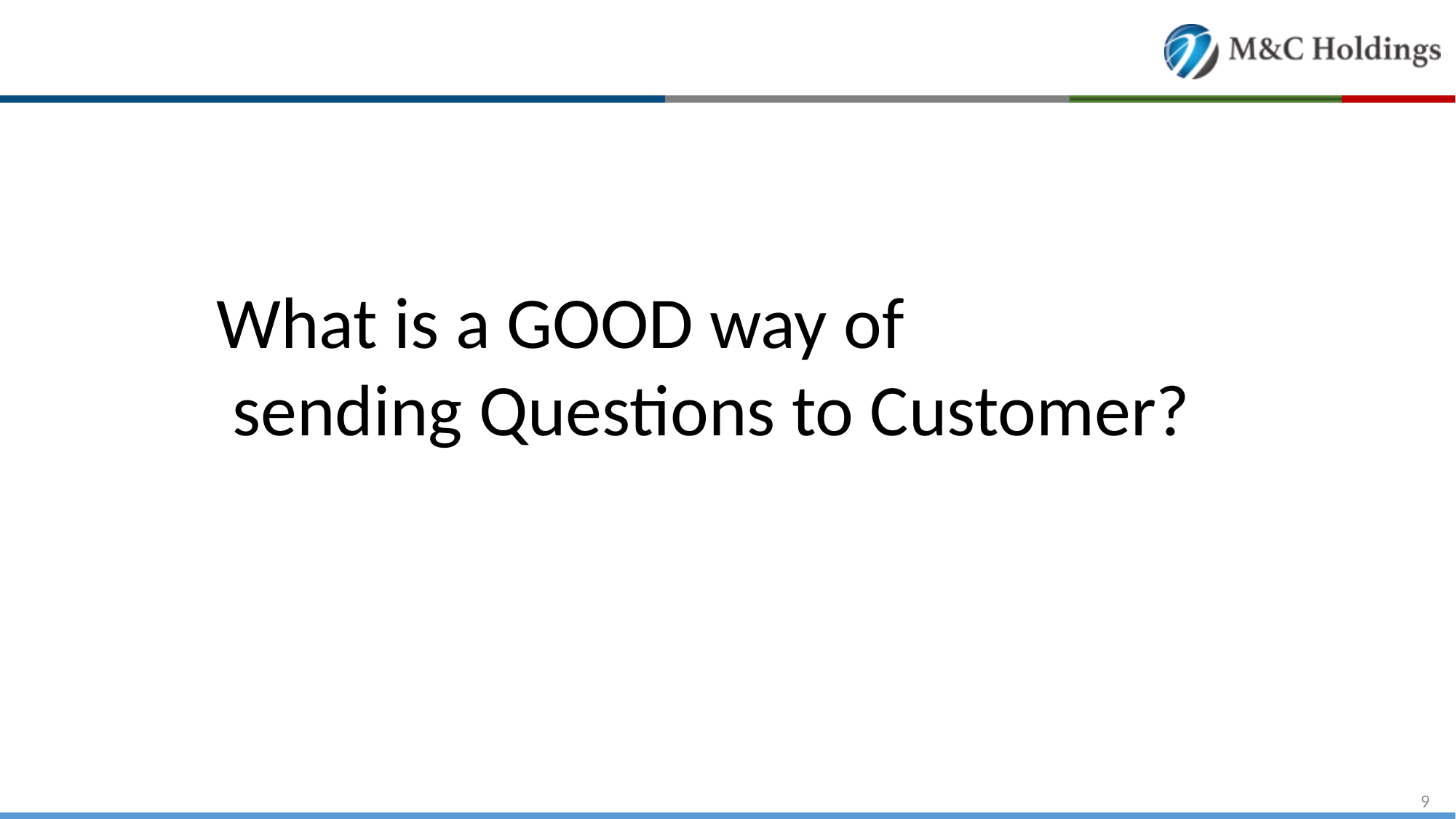

What is a GOOD way of
 sending Questions to Customer?
9